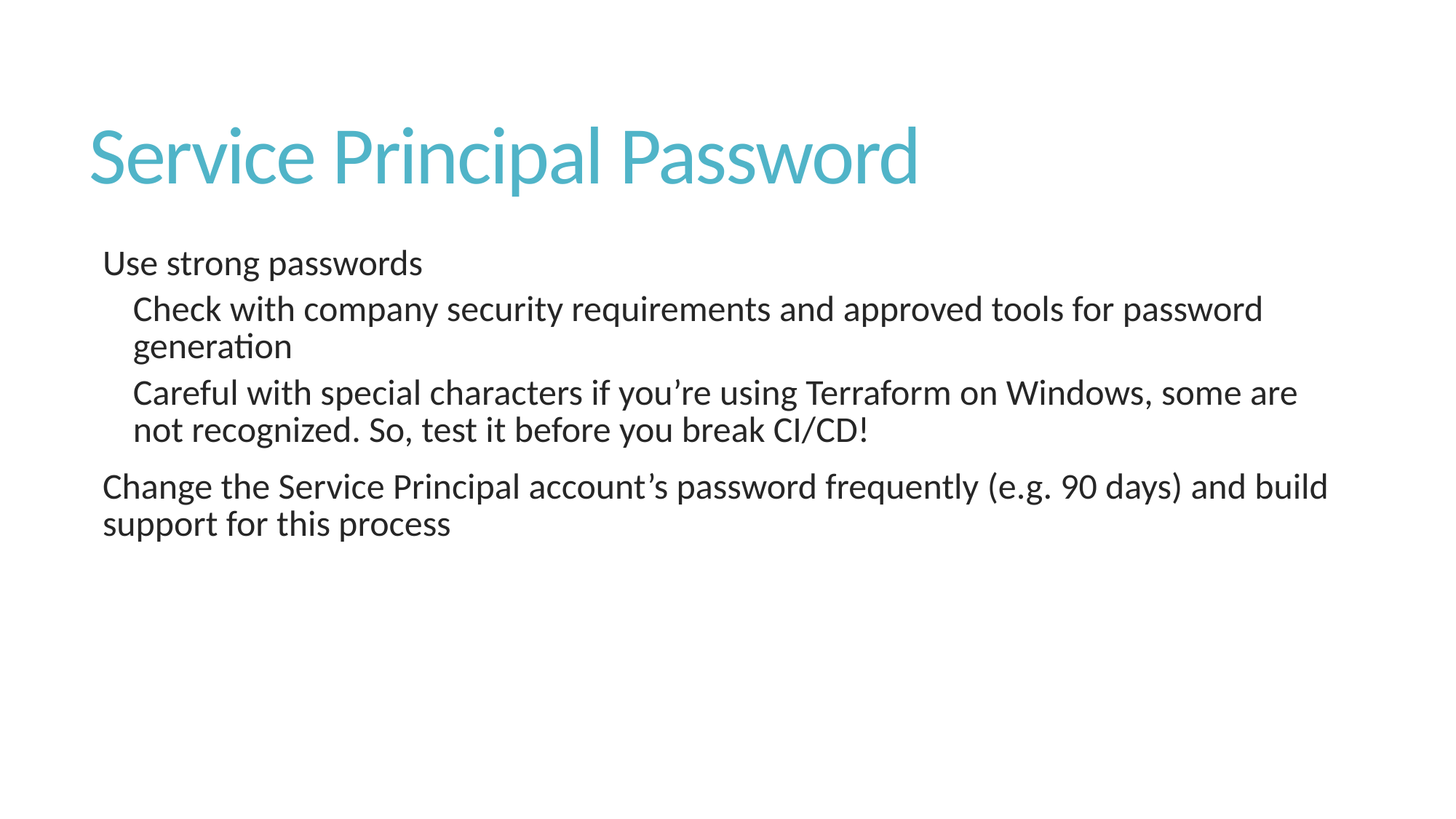

# Service Principal Password
Use strong passwords
Check with company security requirements and approved tools for password generation
Careful with special characters if you’re using Terraform on Windows, some are not recognized. So, test it before you break CI/CD!
Change the Service Principal account’s password frequently (e.g. 90 days) and build support for this process